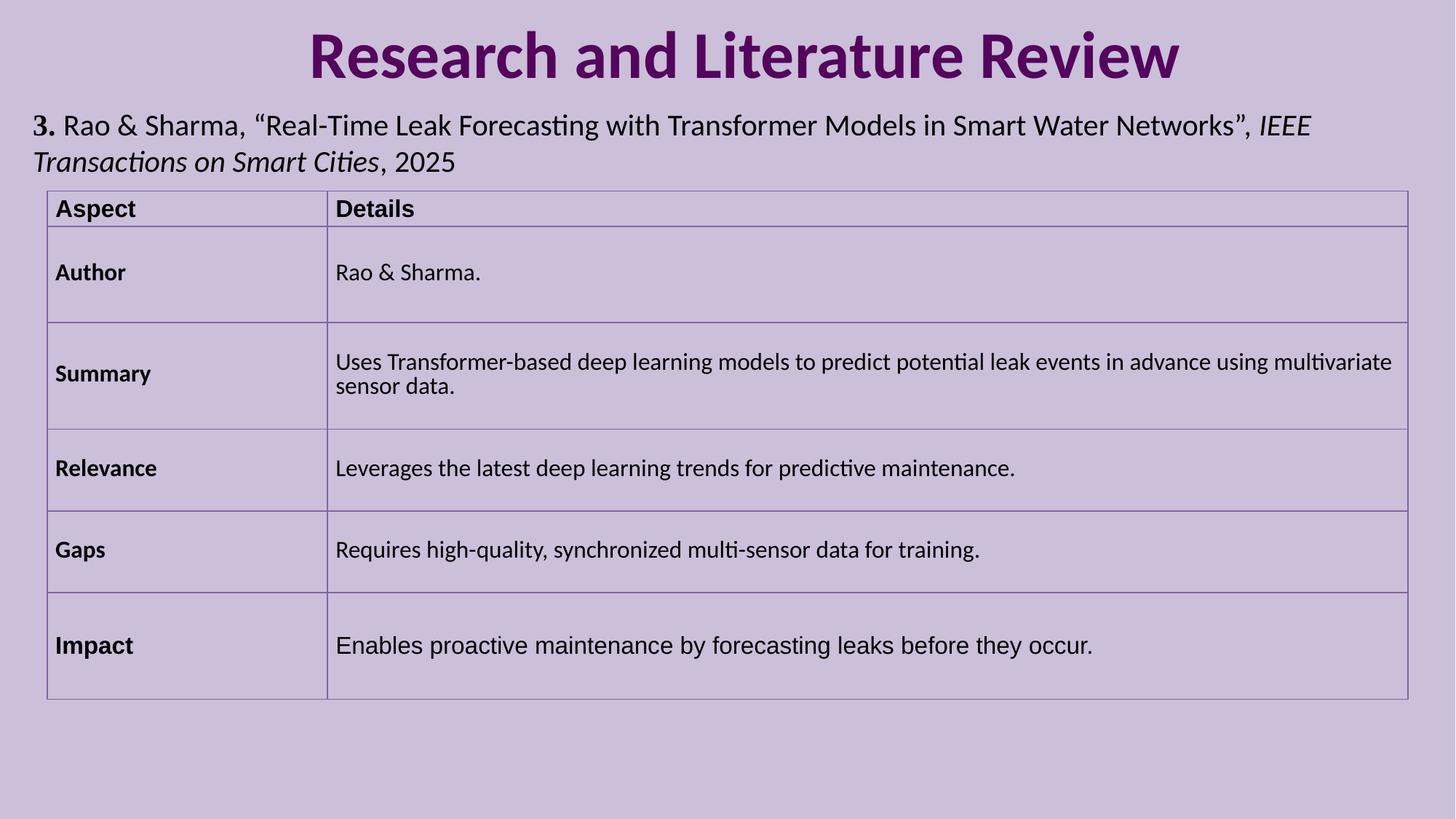

# Research and Literature Review
3. Rao & Sharma, “Real-Time Leak Forecasting with Transformer Models in Smart Water Networks”, IEEE Transactions on Smart Cities, 2025
| Aspect | Details |
| --- | --- |
| Author | Rao & Sharma. |
| Summary | Uses Transformer-based deep learning models to predict potential leak events in advance using multivariate sensor data. |
| Relevance | Leverages the latest deep learning trends for predictive maintenance. |
| Gaps | Requires high-quality, synchronized multi-sensor data for training. |
| Impact | Enables proactive maintenance by forecasting leaks before they occur. |